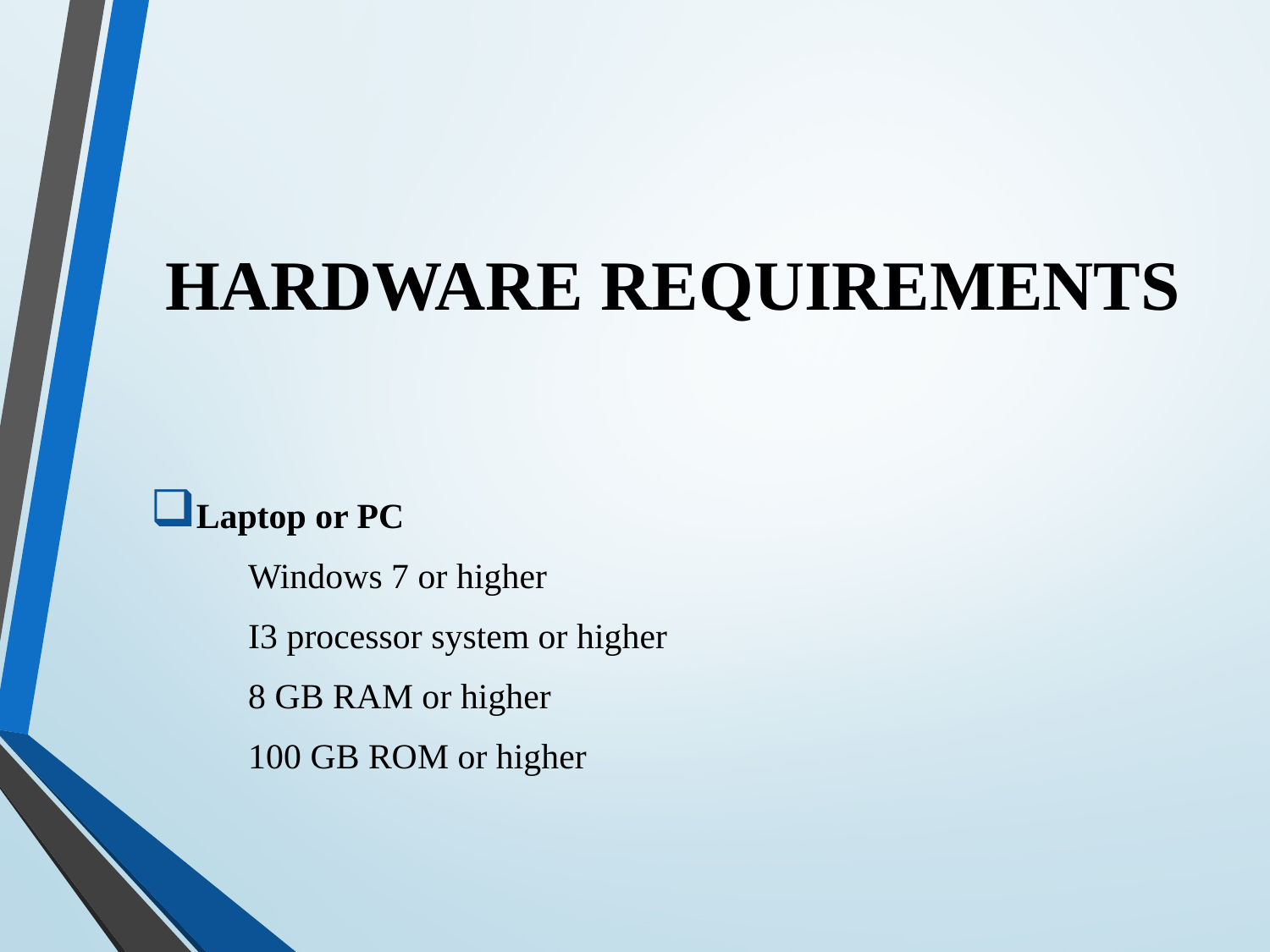

# HARDWARE REQUIREMENTS

Laptop or PC
           Windows 7 or higher
           I3 processor system or higher
           8 GB RAM or higher
           100 GB ROM or higher